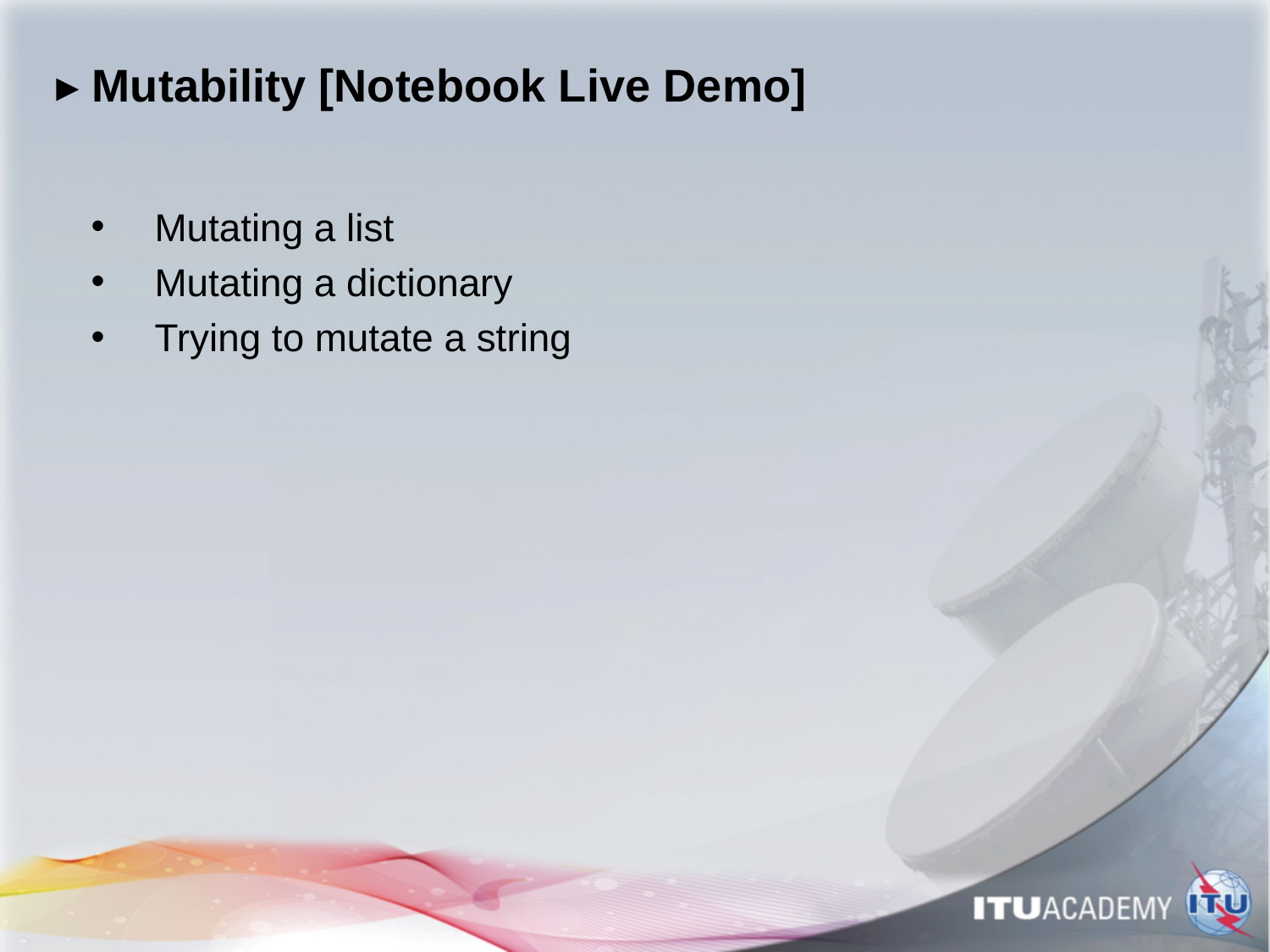

# ▸ Mutability [Notebook Live Demo]
Mutating a list
Mutating a dictionary
Trying to mutate a string